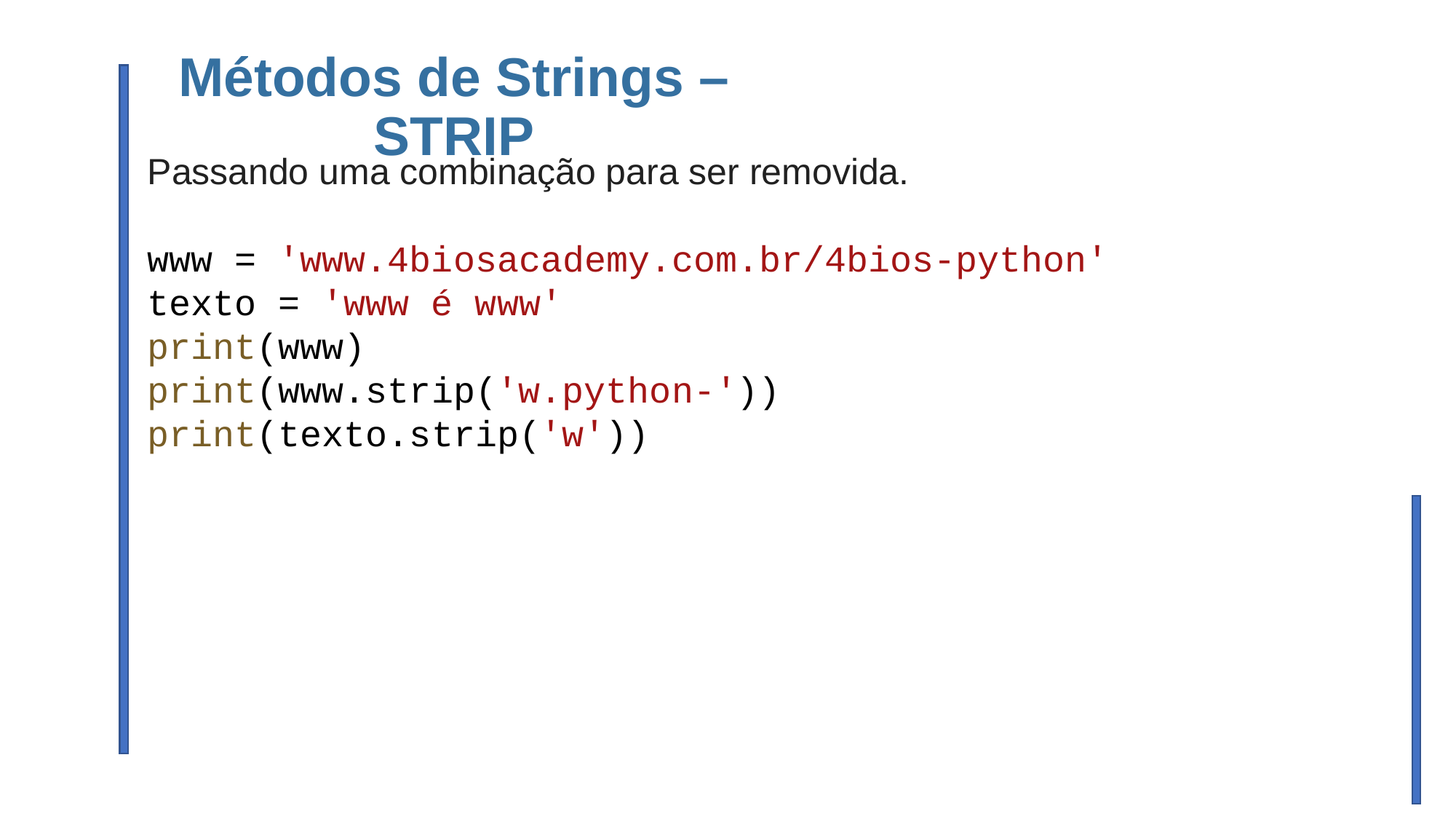

Métodos de Strings – STRIP

Passando uma combinação para ser removida.

www = 'www.4biosacademy.com.br/4bios-python'
texto = 'www é www'
print(www)
print(www.strip('w.python-'))
print(texto.strip('w'))